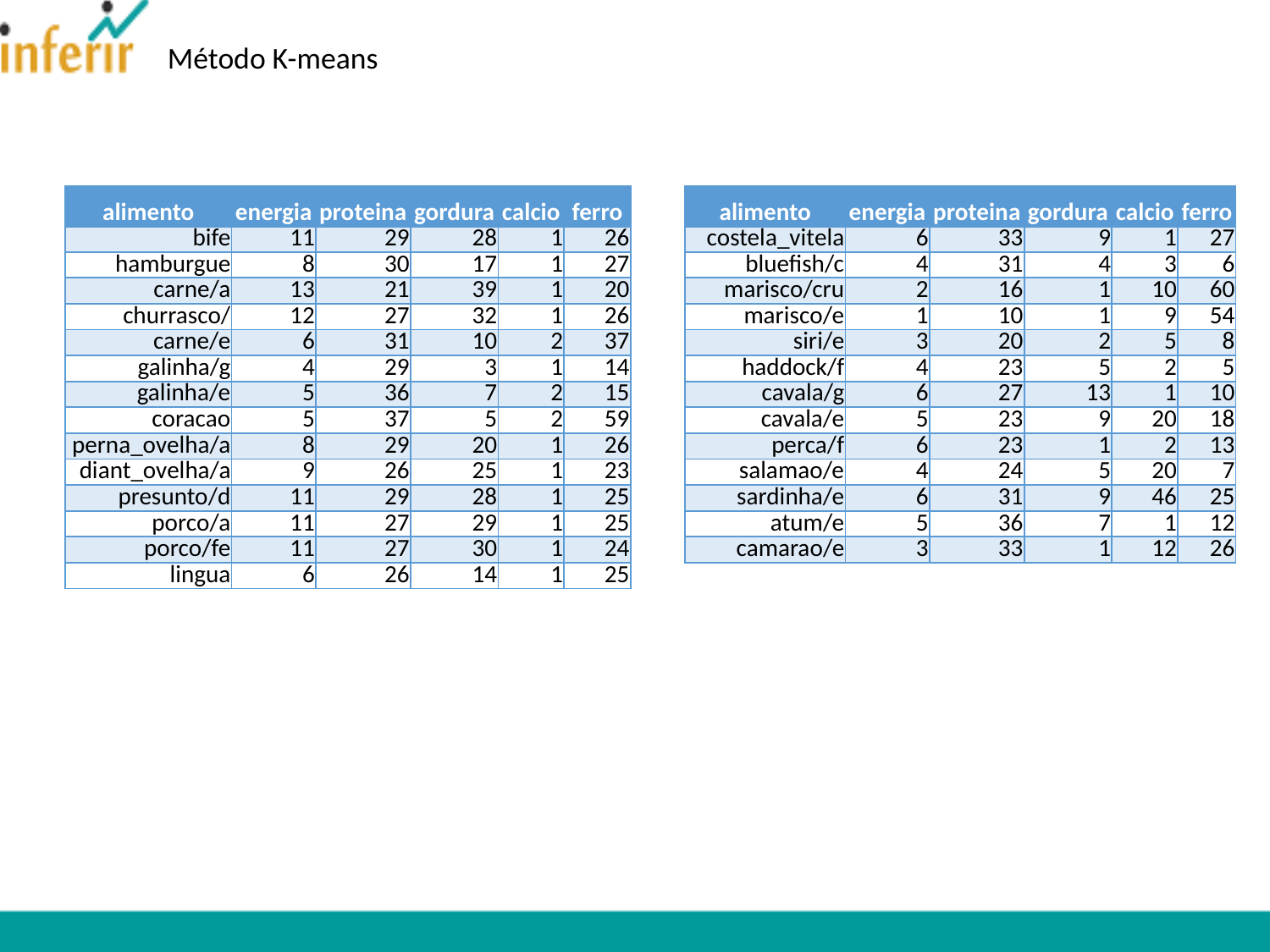

# Método K-means
| alimento | energia | proteina | gordura | calcio | ferro |
| --- | --- | --- | --- | --- | --- |
| bife | 11 | 29 | 28 | 1 | 26 |
| hamburgue | 8 | 30 | 17 | 1 | 27 |
| carne/a | 13 | 21 | 39 | 1 | 20 |
| churrasco/ | 12 | 27 | 32 | 1 | 26 |
| carne/e | 6 | 31 | 10 | 2 | 37 |
| galinha/g | 4 | 29 | 3 | 1 | 14 |
| galinha/e | 5 | 36 | 7 | 2 | 15 |
| coracao | 5 | 37 | 5 | 2 | 59 |
| perna\_ovelha/a | 8 | 29 | 20 | 1 | 26 |
| diant\_ovelha/a | 9 | 26 | 25 | 1 | 23 |
| presunto/d | 11 | 29 | 28 | 1 | 25 |
| porco/a | 11 | 27 | 29 | 1 | 25 |
| porco/fe | 11 | 27 | 30 | 1 | 24 |
| lingua | 6 | 26 | 14 | 1 | 25 |
| alimento | energia | proteina | gordura | calcio | ferro |
| --- | --- | --- | --- | --- | --- |
| costela\_vitela | 6 | 33 | 9 | 1 | 27 |
| bluefish/c | 4 | 31 | 4 | 3 | 6 |
| marisco/cru | 2 | 16 | 1 | 10 | 60 |
| marisco/e | 1 | 10 | 1 | 9 | 54 |
| siri/e | 3 | 20 | 2 | 5 | 8 |
| haddock/f | 4 | 23 | 5 | 2 | 5 |
| cavala/g | 6 | 27 | 13 | 1 | 10 |
| cavala/e | 5 | 23 | 9 | 20 | 18 |
| perca/f | 6 | 23 | 1 | 2 | 13 |
| salamao/e | 4 | 24 | 5 | 20 | 7 |
| sardinha/e | 6 | 31 | 9 | 46 | 25 |
| atum/e | 5 | 36 | 7 | 1 | 12 |
| camarao/e | 3 | 33 | 1 | 12 | 26 |